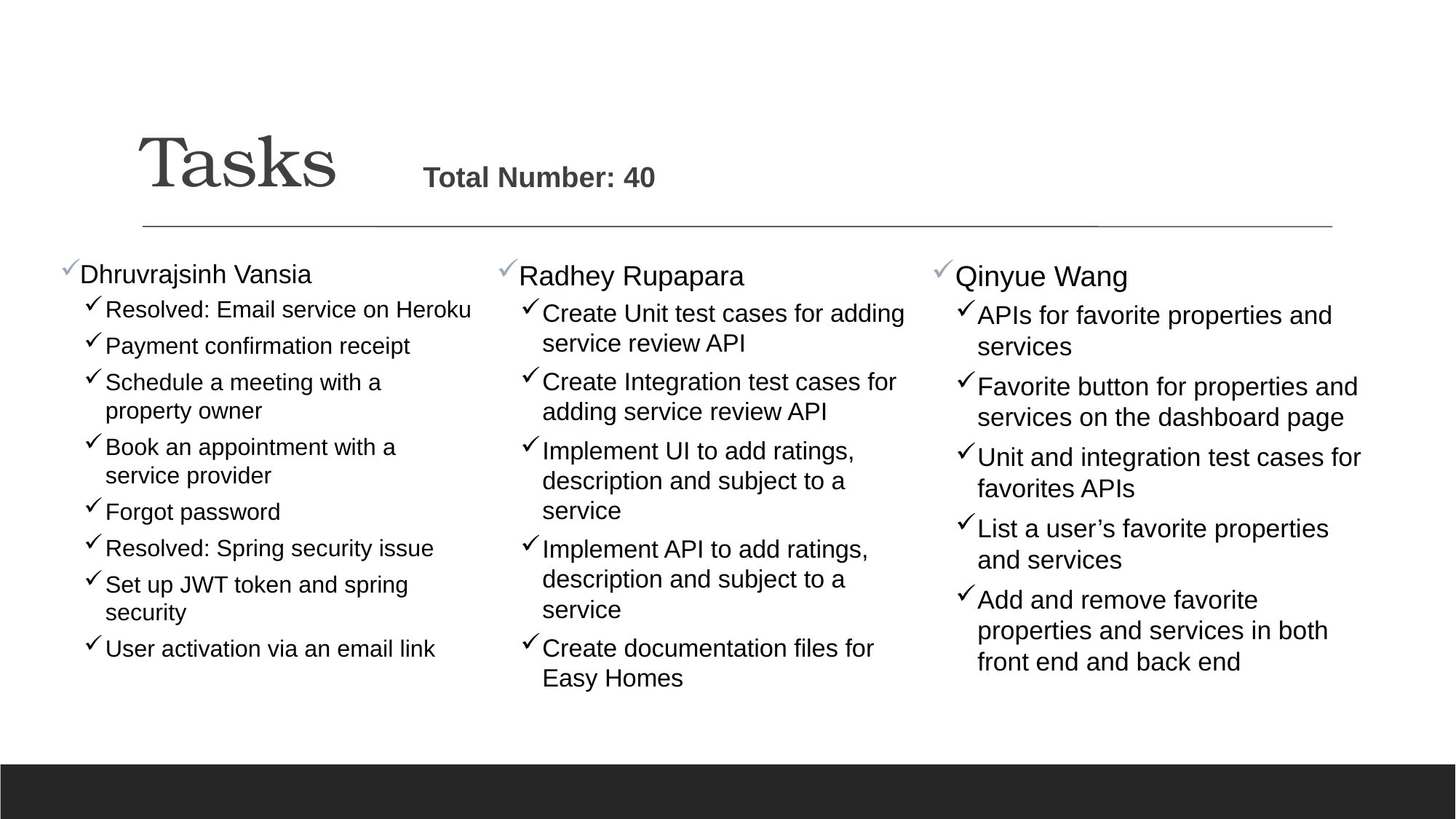

# Tasks
Total Number: 40
Radhey Rupapara
Create Unit test cases for adding service review API
Create Integration test cases for adding service review API
Implement UI to add ratings, description and subject to a service
Implement API to add ratings, description and subject to a service
Create documentation files for Easy Homes
Dhruvrajsinh Vansia
Resolved: Email service on Heroku
Payment confirmation receipt
Schedule a meeting with a property owner
Book an appointment with a service provider
Forgot password
Resolved: Spring security issue
Set up JWT token and spring security
User activation via an email link

Qinyue Wang
APIs for favorite properties and services
Favorite button for properties and services on the dashboard page
Unit and integration test cases for favorites APIs
List a user’s favorite properties and services
Add and remove favorite properties and services in both front end and back end